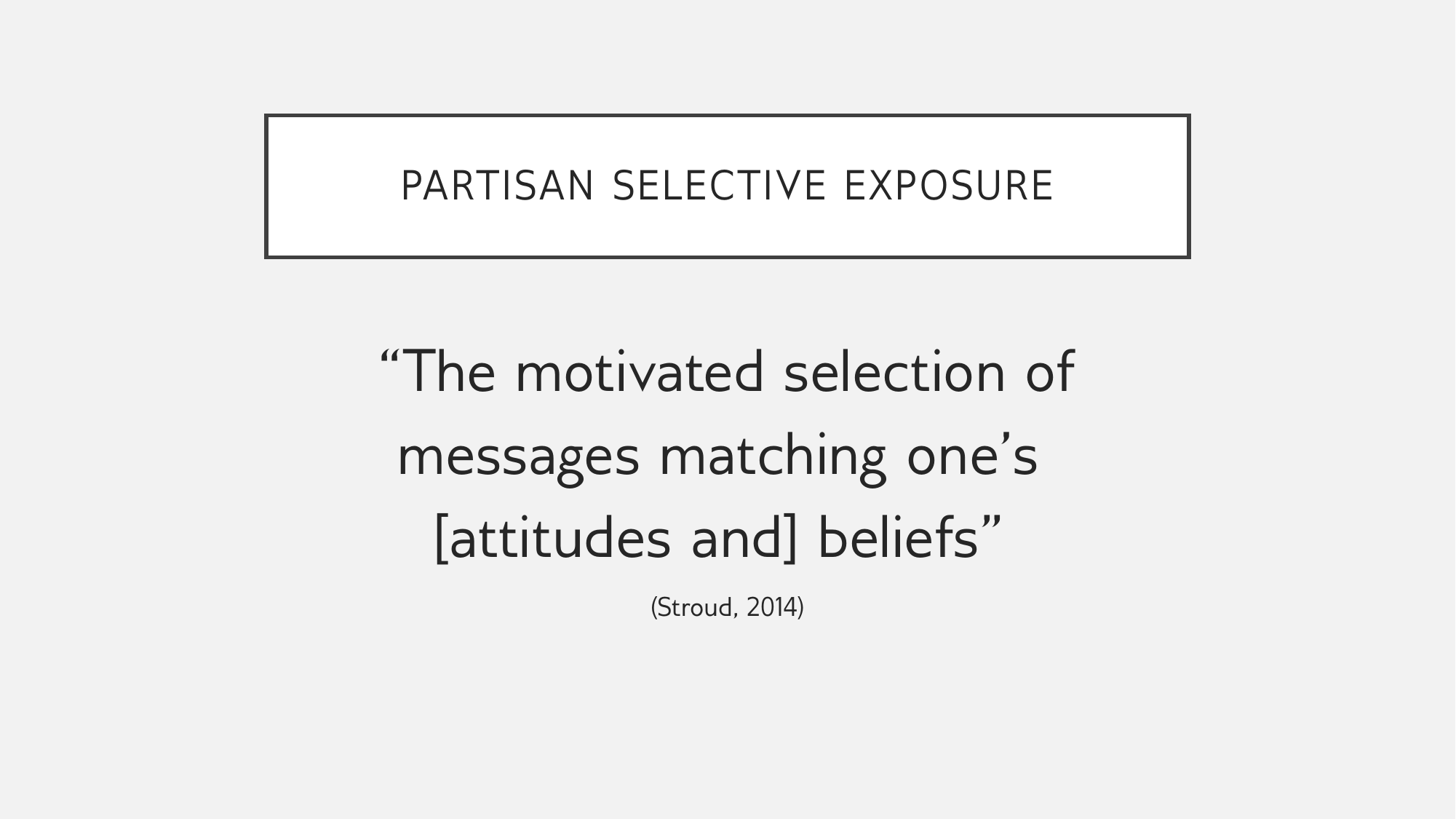

# Partisan selective exposure
“The motivated selection of messages matching one’s
[attitudes and] beliefs”
(Stroud, 2014)